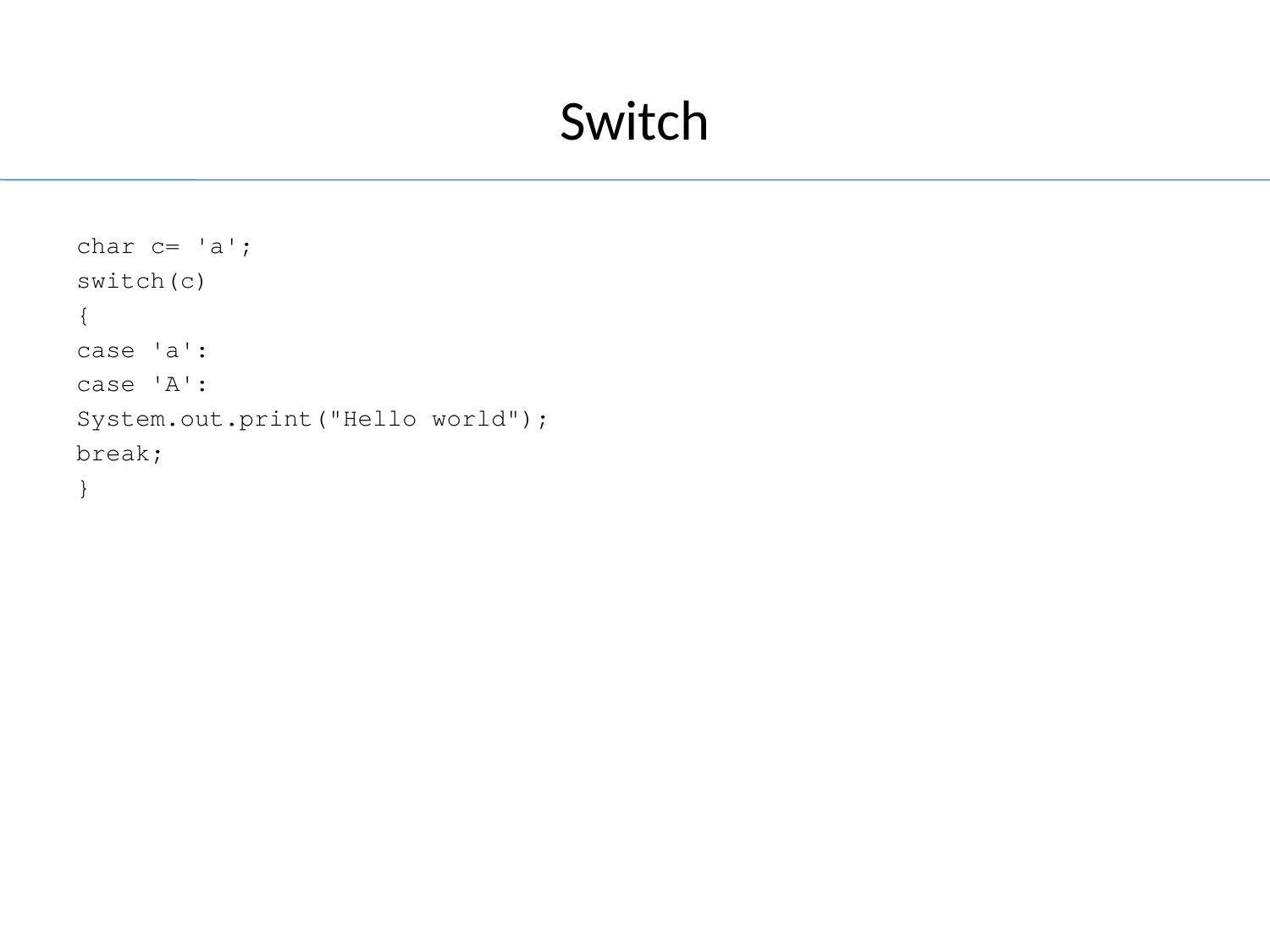

# Switch
char c= 'a';
switch(c)
{
case 'a':
case 'A':
System.out.print("Hello world");
break;
}